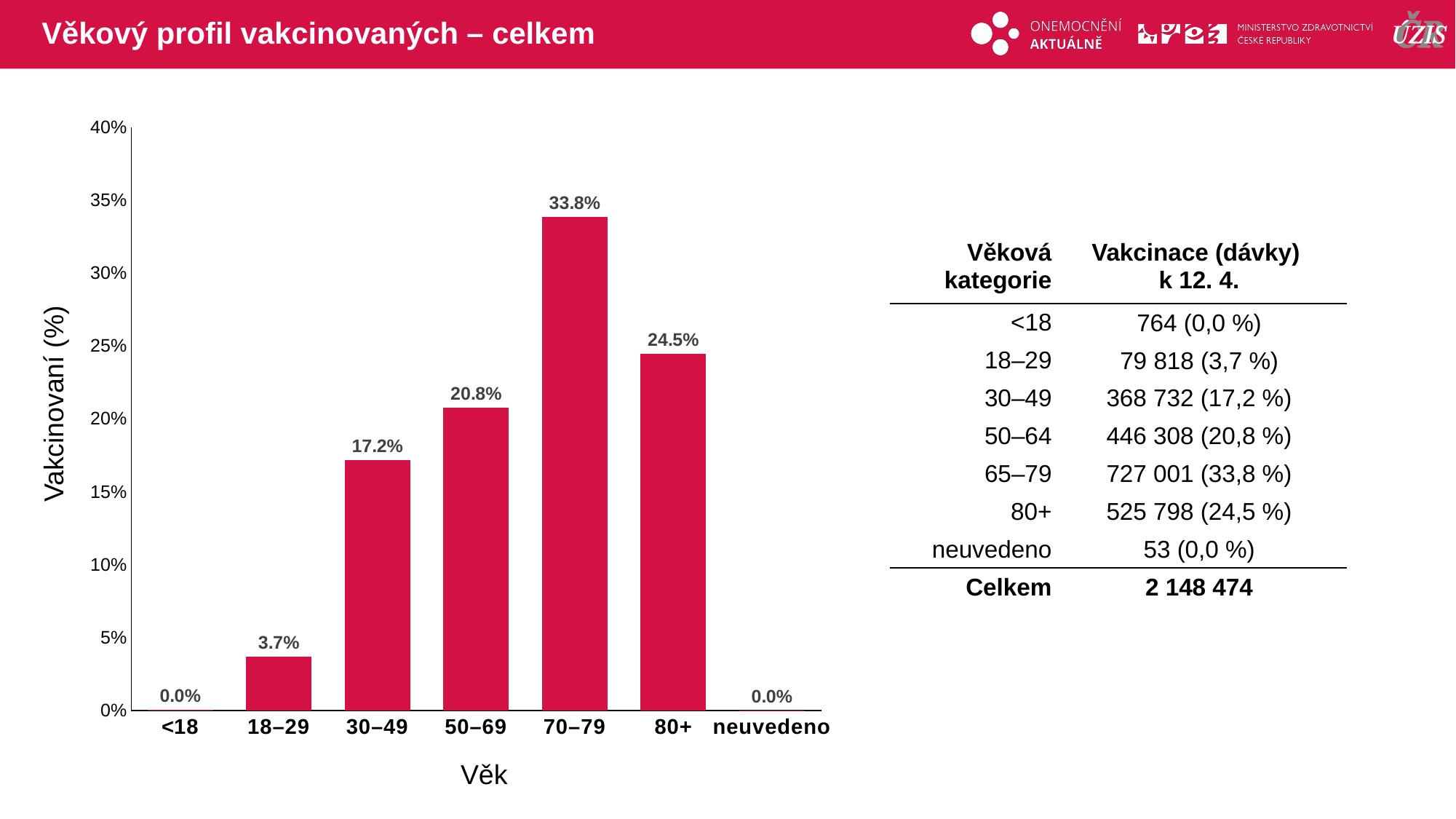

# Věkový profil vakcinovaných – celkem

### Chart

| Category | Count of Datumvakcinace |
|---|---|
| <18 | 0.000355601 |
| 18–29 | 0.03715102 |
| 30–49 | 0.17162507 |
| 50–69 | 0.207732558 |
| 70–79 | 0.338380171 |
| 80+ | 0.244730911 |
| neuvedeno | 2.46687e-05 |
| Věková kategorie | Vakcinace (dávky) k 12. 4. |
| --- | --- |
| <18 | 764 (0,0 %) |
| 18–29 | 79 818 (3,7 %) |
| 30–49 | 368 732 (17,2 %) |
| 50–64 | 446 308 (20,8 %) |
| 65–79 | 727 001 (33,8 %) |
| 80+ | 525 798 (24,5 %) |
| neuvedeno | 53 (0,0 %) |
| Celkem | 2 148 474 |
Vakcinovaní (%)
Věk